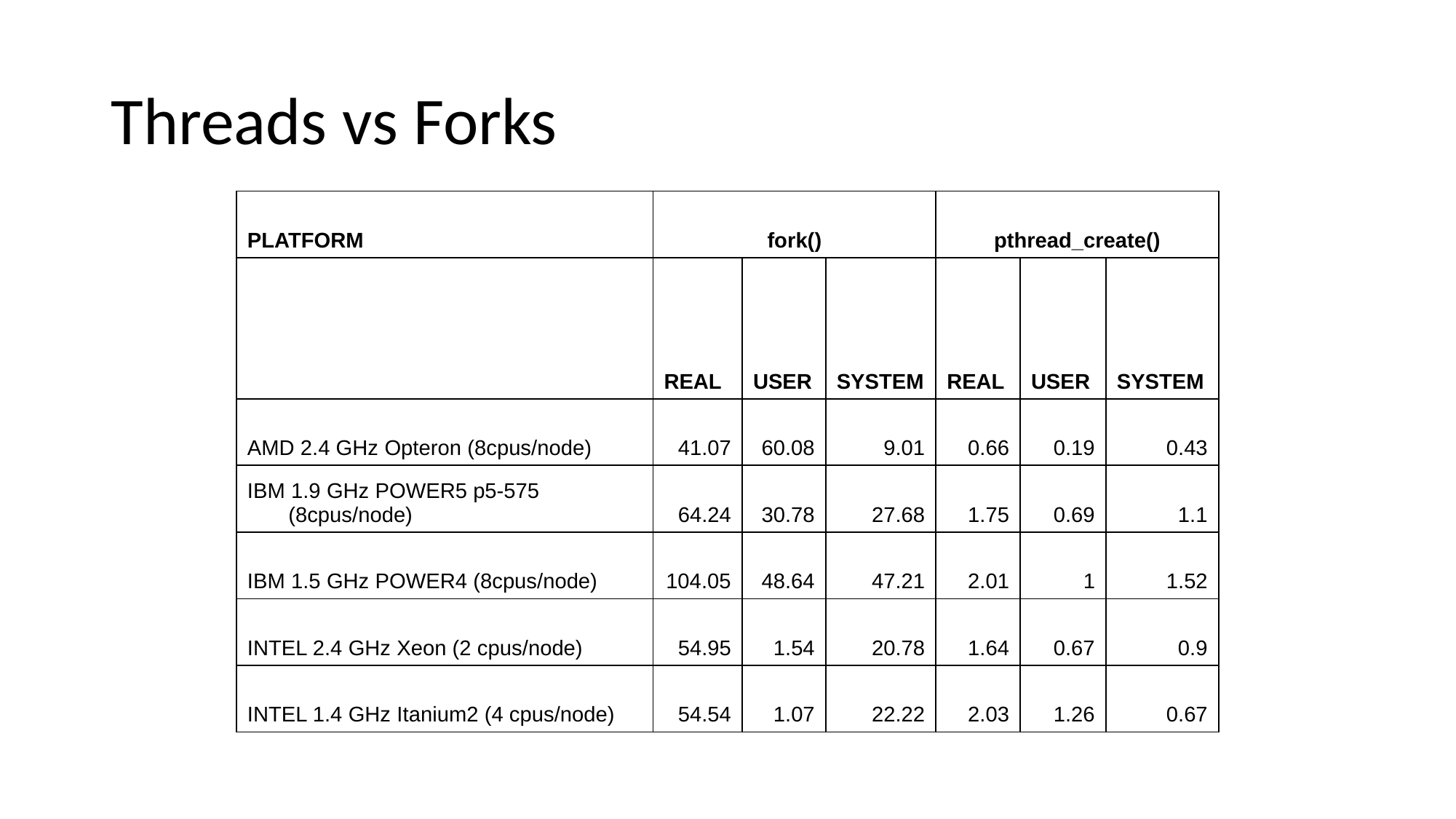

# Threads vs Forks
| PLATFORM | fork() |  |  | pthread\_create() |  |  |
| --- | --- | --- | --- | --- | --- | --- |
|  | REAL | USER | SYSTEM | REAL | USER | SYSTEM |
| AMD 2.4 GHz Opteron (8cpus/node) | 41.07 | 60.08 | 9.01 | 0.66 | 0.19 | 0.43 |
| IBM 1.9 GHz POWER5 p5-575 (8cpus/node) | 64.24 | 30.78 | 27.68 | 1.75 | 0.69 | 1.1 |
| IBM 1.5 GHz POWER4 (8cpus/node) | 104.05 | 48.64 | 47.21 | 2.01 | 1 | 1.52 |
| INTEL 2.4 GHz Xeon (2 cpus/node) | 54.95 | 1.54 | 20.78 | 1.64 | 0.67 | 0.9 |
| INTEL 1.4 GHz Itanium2 (4 cpus/node) | 54.54 | 1.07 | 22.22 | 2.03 | 1.26 | 0.67 |